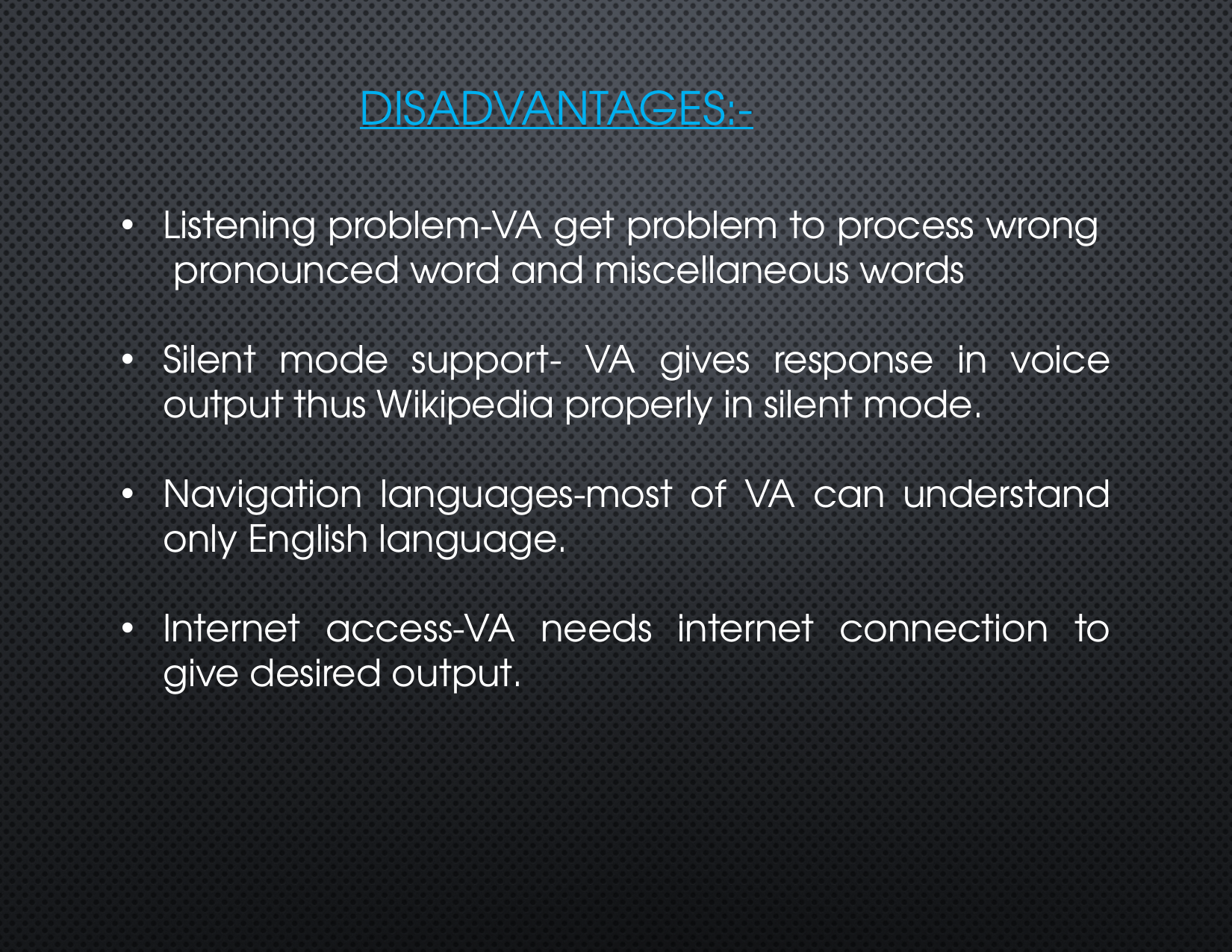

disadvantages:-
Listening problem-VA get problem to process wrong   pronounced word and miscellaneous words

Silent mode support- VA gives response in voice output thus Wikipedia properly in silent mode.

Navigation languages-most of VA can understand only English language.

Internet access-VA needs internet connection to give desired output.